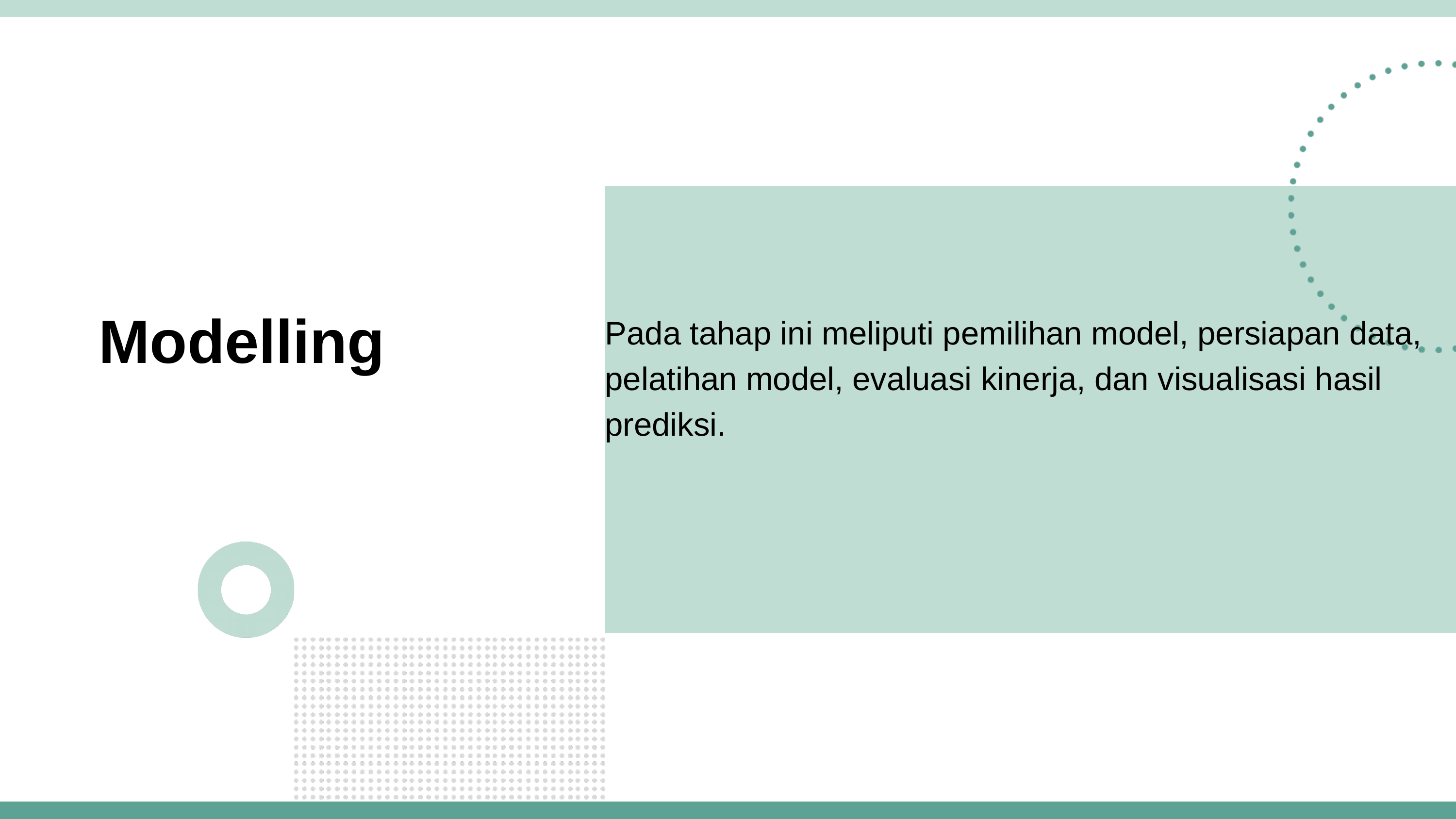

Modelling
Pada tahap ini meliputi pemilihan model, persiapan data, pelatihan model, evaluasi kinerja, dan visualisasi hasil prediksi.